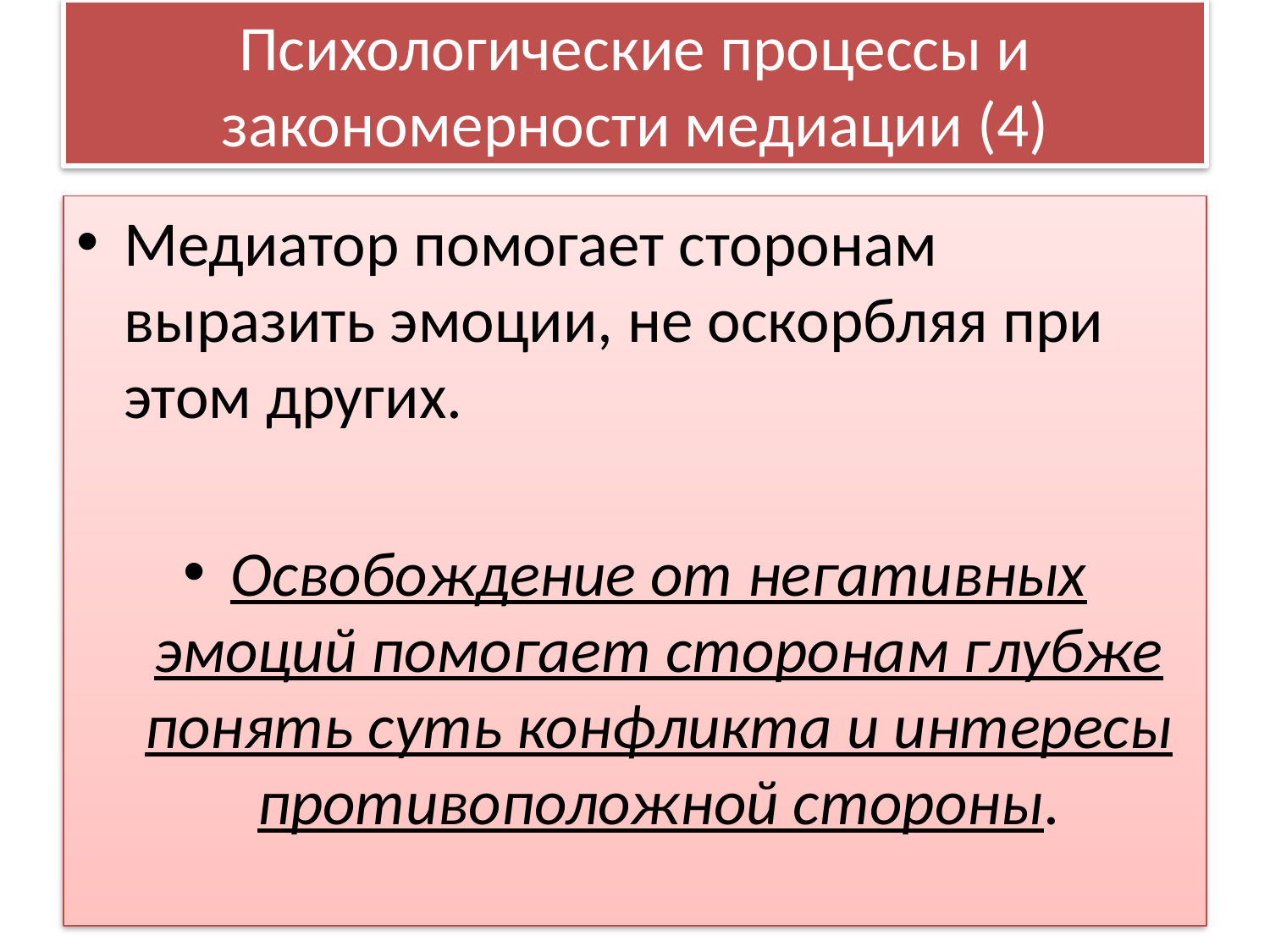

# Психологические процессы и закономерности медиации (4)
Медиатор помогает сторонам выразить эмоции, не оскорбляя при этом других.

Освобождение от негативных эмоций помогает сторонам глубже понять суть конфликта и интересы противоположной стороны.